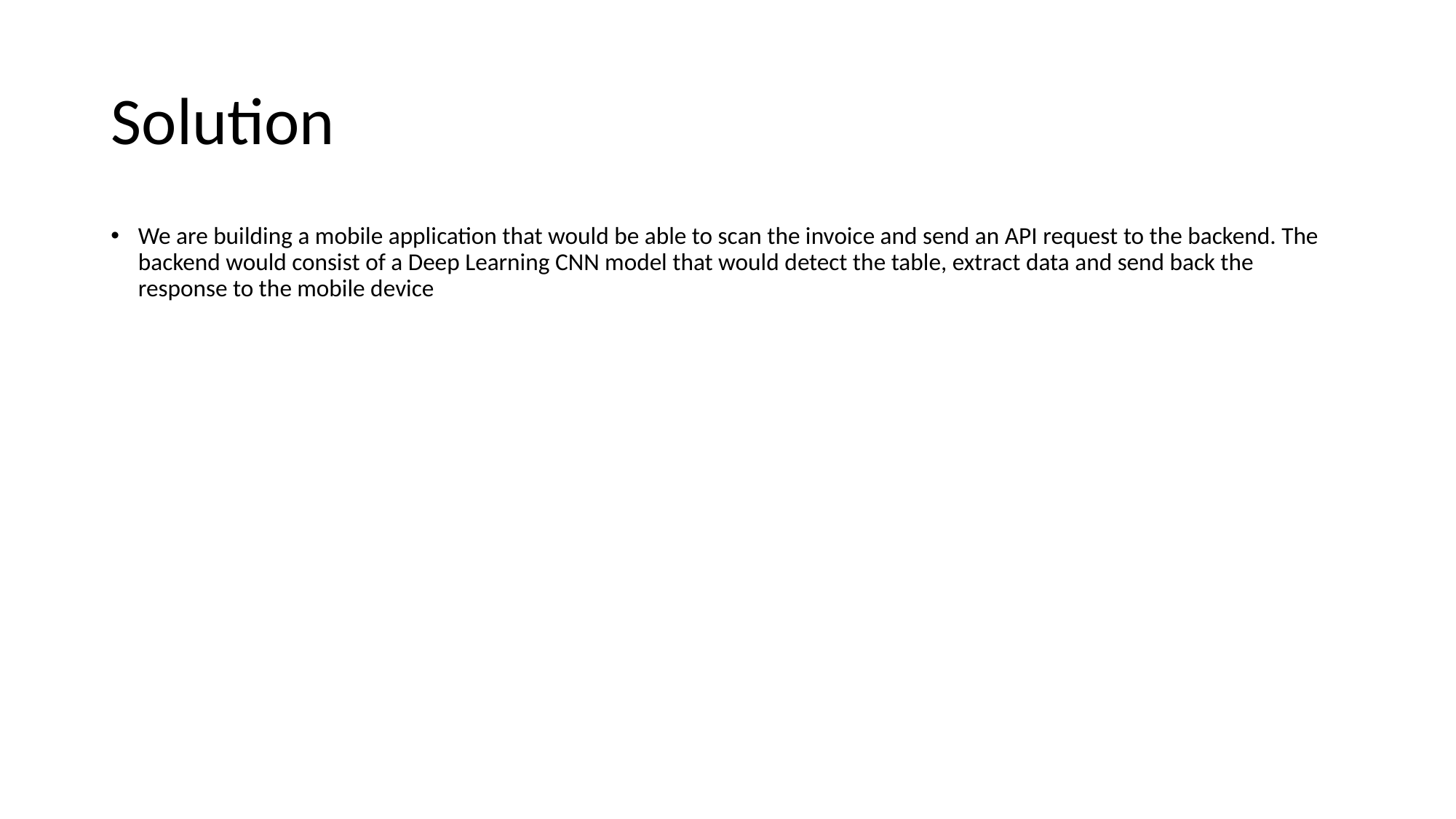

# Solution
We are building a mobile application that would be able to scan the invoice and send an API request to the backend. The backend would consist of a Deep Learning CNN model that would detect the table, extract data and send back the response to the mobile device